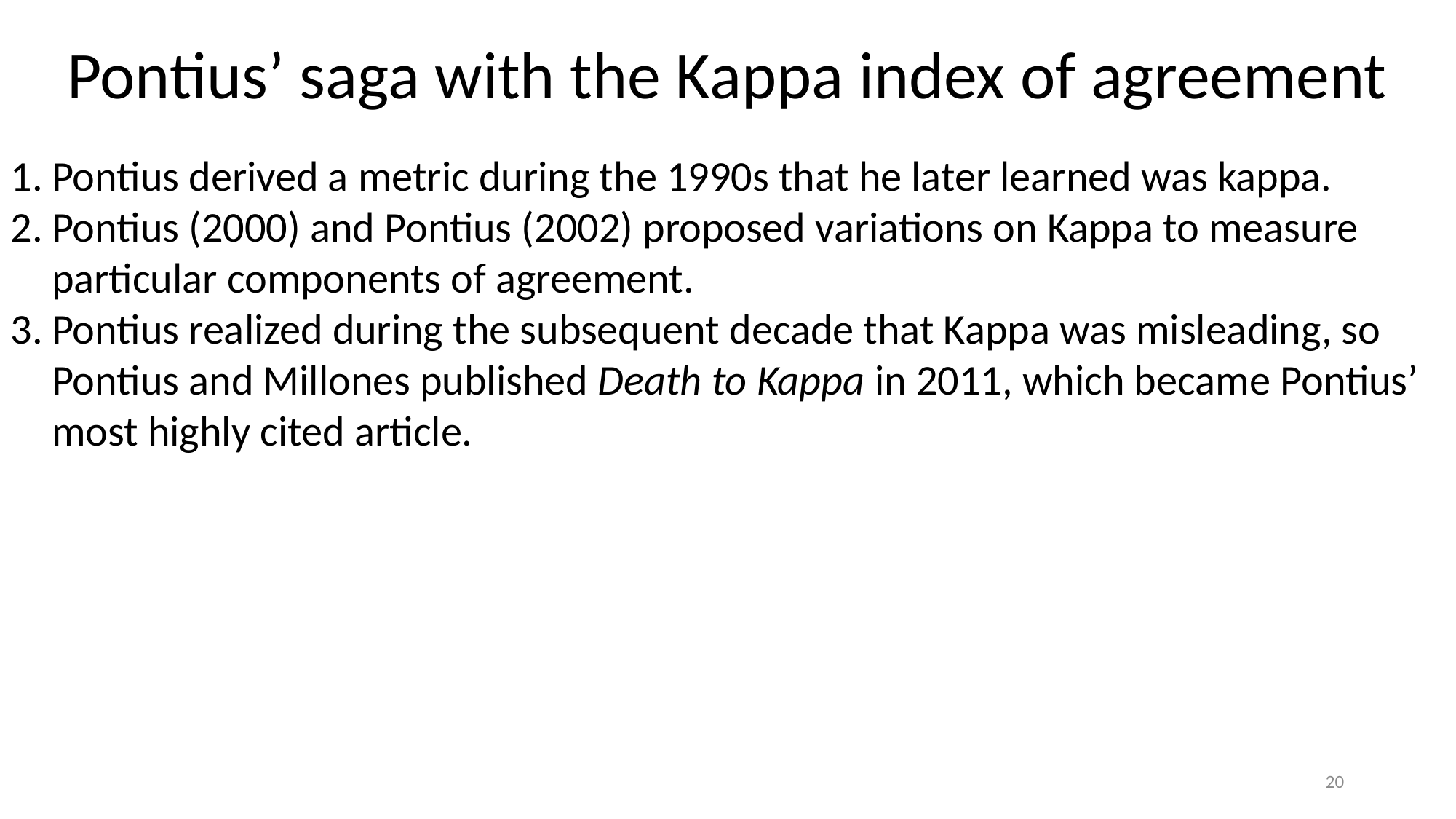

# Pontius’ saga with the Kappa index of agreement
Pontius derived a metric during the 1990s that he later learned was kappa.
Pontius (2000) and Pontius (2002) proposed variations on Kappa to measure particular components of agreement.
Pontius realized during the subsequent decade that Kappa was misleading, so Pontius and Millones published Death to Kappa in 2011, which became Pontius’ most highly cited article.
20